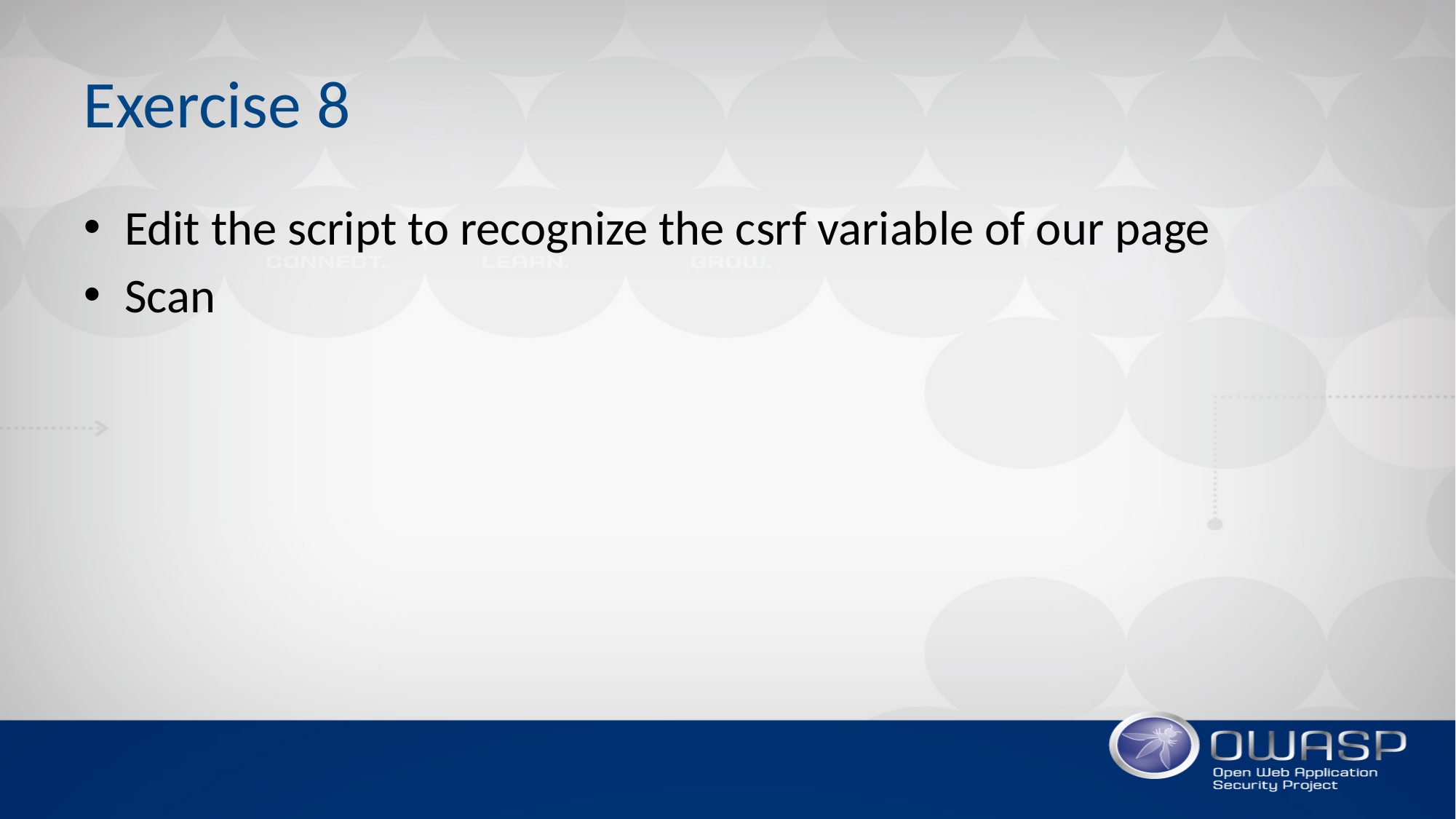

# Exercise 8
Edit the script to recognize the csrf variable of our page
Scan